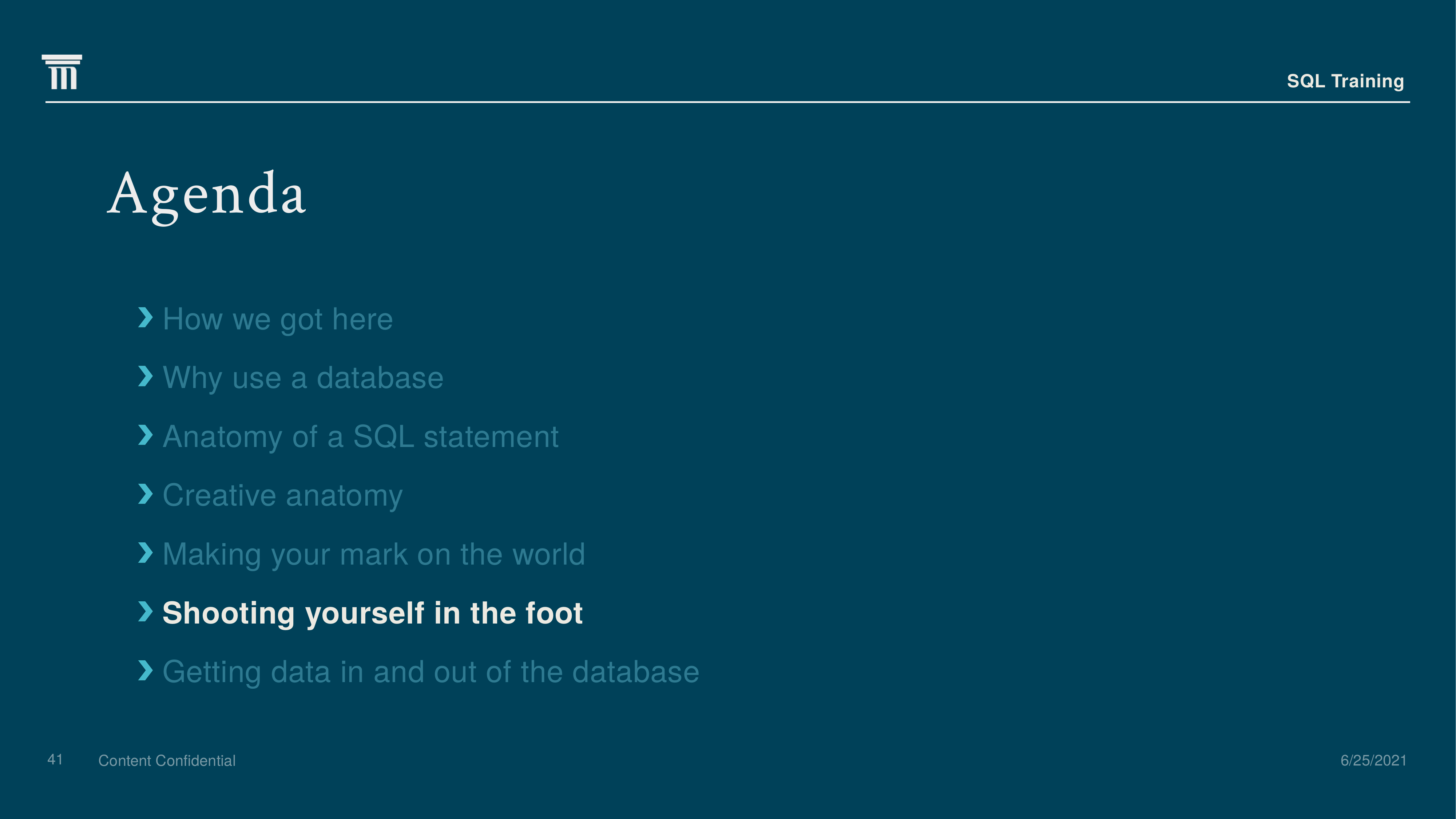

SQL Training
# Agenda

How we got here
Why use a database
Anatomy of a SQL statement
Creative anatomy
Making your mark on the world
Shooting yourself in the foot
Getting data in and out of the database

6/25/2021
Content Confidential
41